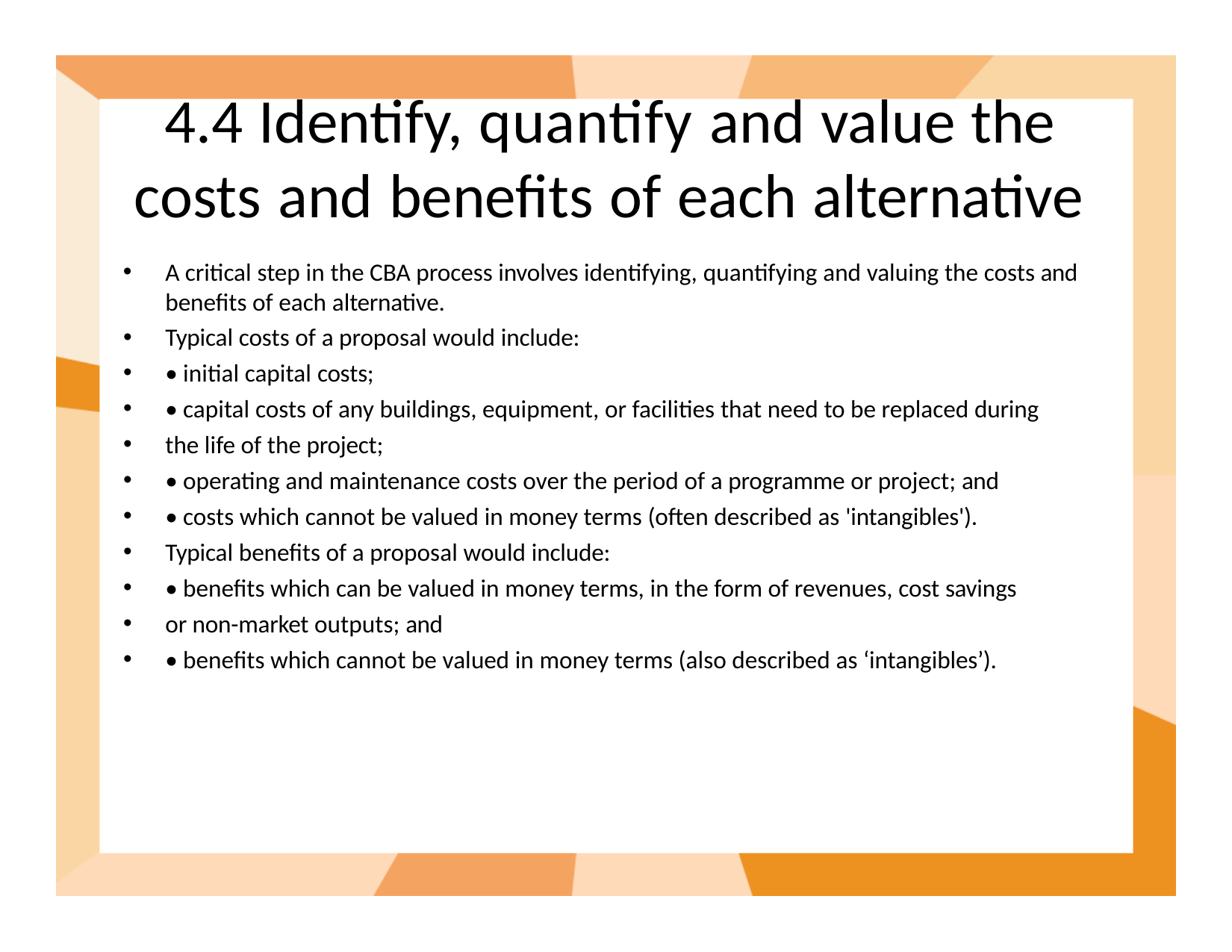

# 4.4 Identify, quantify and value the costs and benefits of each alternative
A critical step in the CBA process involves identifying, quantifying and valuing the costs and benefits of each alternative.
Typical costs of a proposal would include:
• initial capital costs;
• capital costs of any buildings, equipment, or facilities that need to be replaced during
the life of the project;
• operating and maintenance costs over the period of a programme or project; and
• costs which cannot be valued in money terms (often described as 'intangibles').
Typical benefits of a proposal would include:
• benefits which can be valued in money terms, in the form of revenues, cost savings
or non-market outputs; and
• benefits which cannot be valued in money terms (also described as ‘intangibles’).